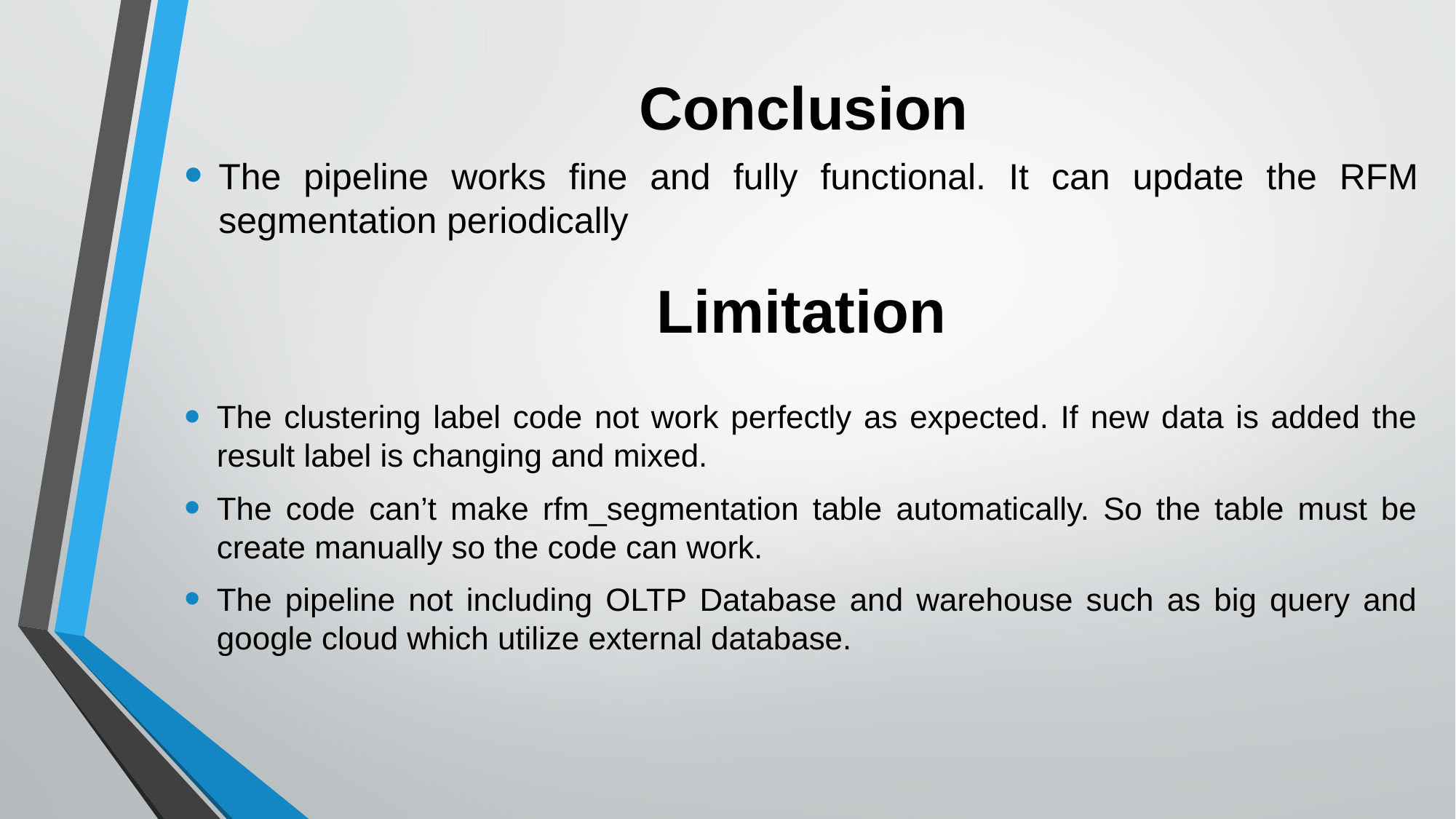

# Conclusion
The pipeline works fine and fully functional. It can update the RFM segmentation periodically
Limitation
The clustering label code not work perfectly as expected. If new data is added the result label is changing and mixed.
The code can’t make rfm_segmentation table automatically. So the table must be create manually so the code can work.
The pipeline not including OLTP Database and warehouse such as big query and google cloud which utilize external database.